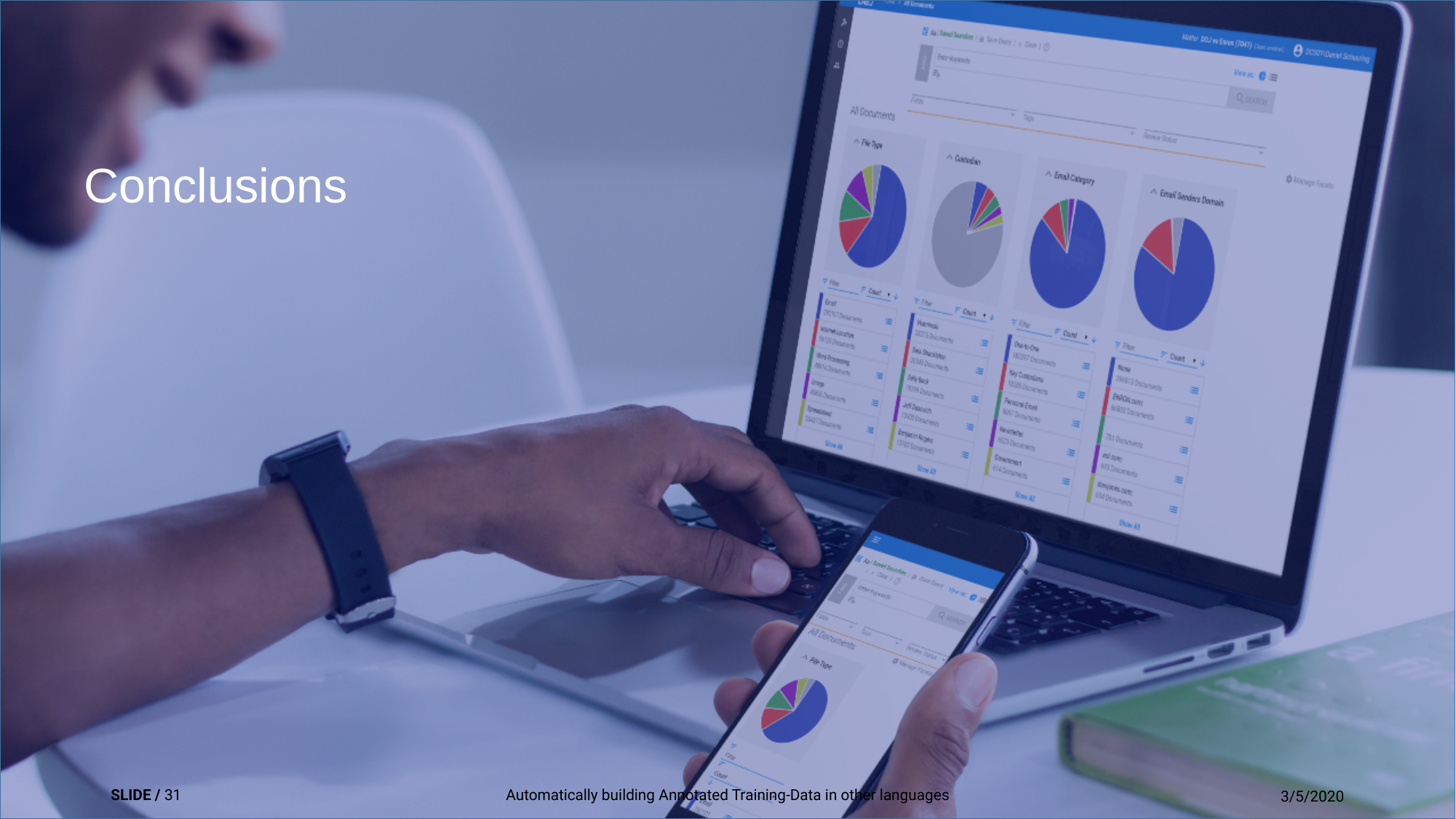

#
Conclusions
SLIDE / 31
Automatically building Annotated Training-Data in other languages
3/5/2020